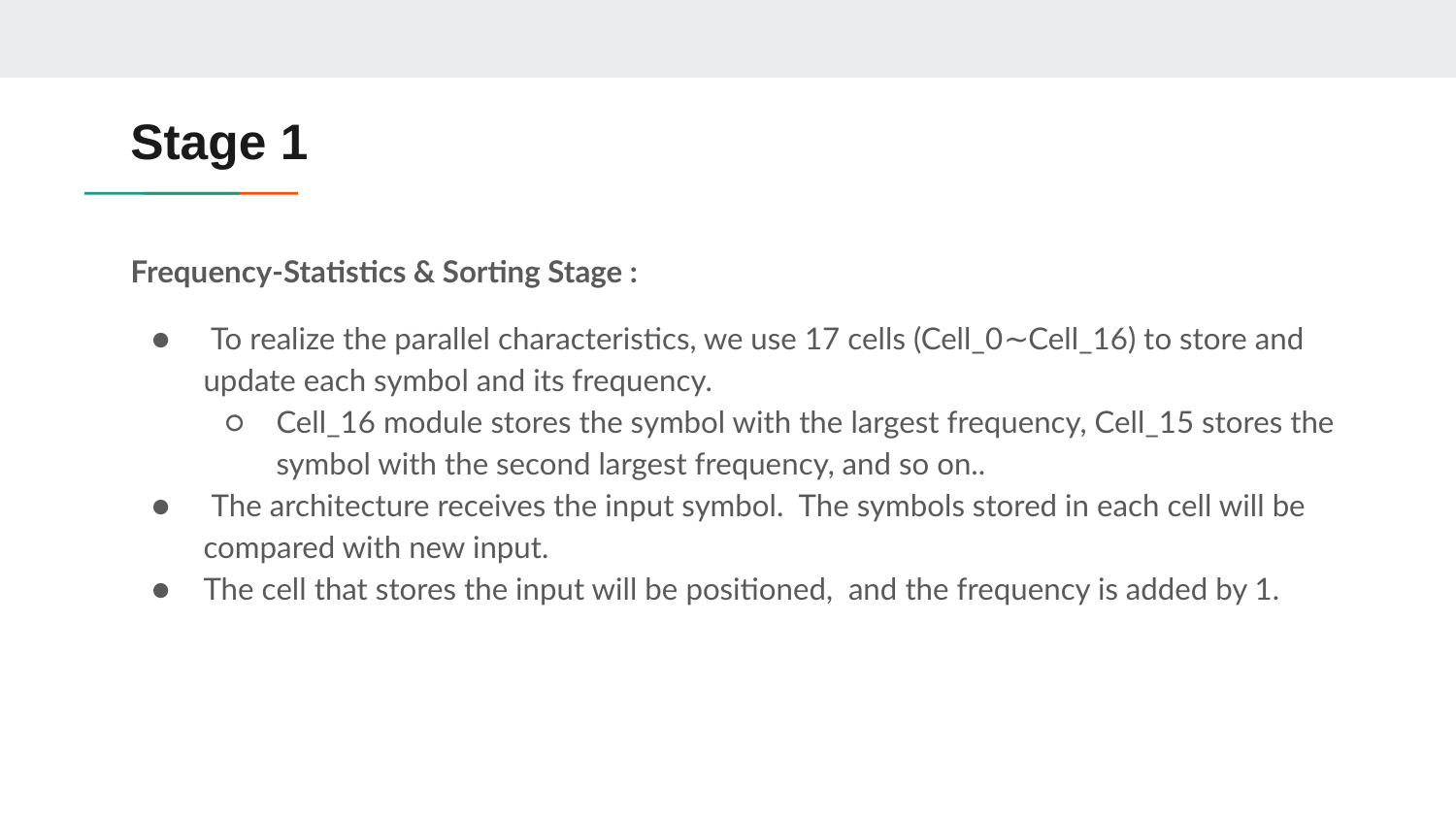

# Stage 1
Frequency-Statistics & Sorting Stage :
 To realize the parallel characteristics, we use 17 cells (Cell_0∼Cell_16) to store and update each symbol and its frequency.
Cell_16 module stores the symbol with the largest frequency, Cell_15 stores the symbol with the second largest frequency, and so on..
 The architecture receives the input symbol.  The symbols stored in each cell will be compared with new input.
The cell that stores the input will be positioned,  and the frequency is added by 1.